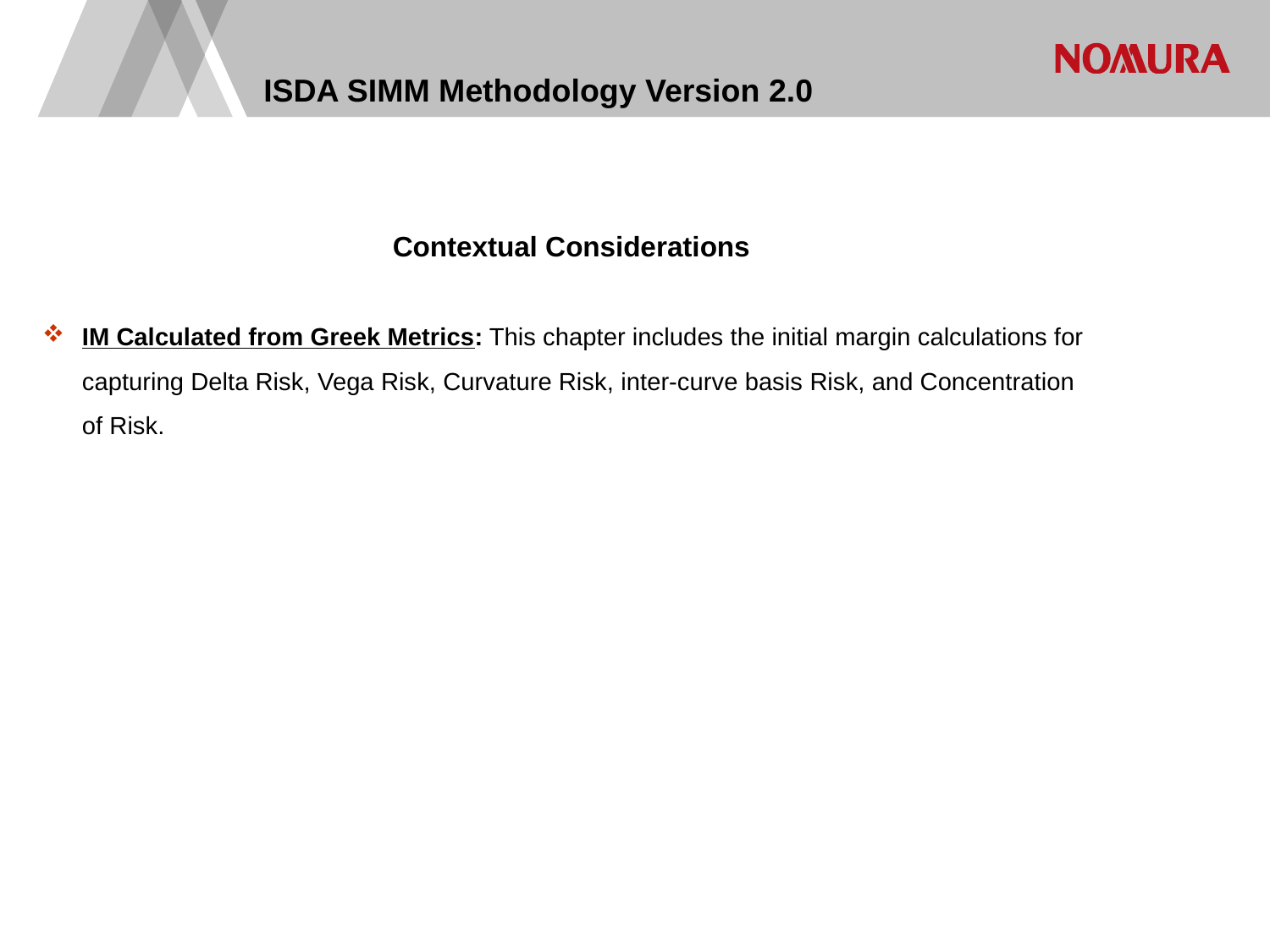

# ISDA SIMM Methodology Version 2.0
Contextual Considerations

IM Calculated from Greek Metrics: This chapter includes the initial margin calculations for capturing Delta Risk, Vega Risk, Curvature Risk, inter-curve basis Risk, and Concentration of Risk.